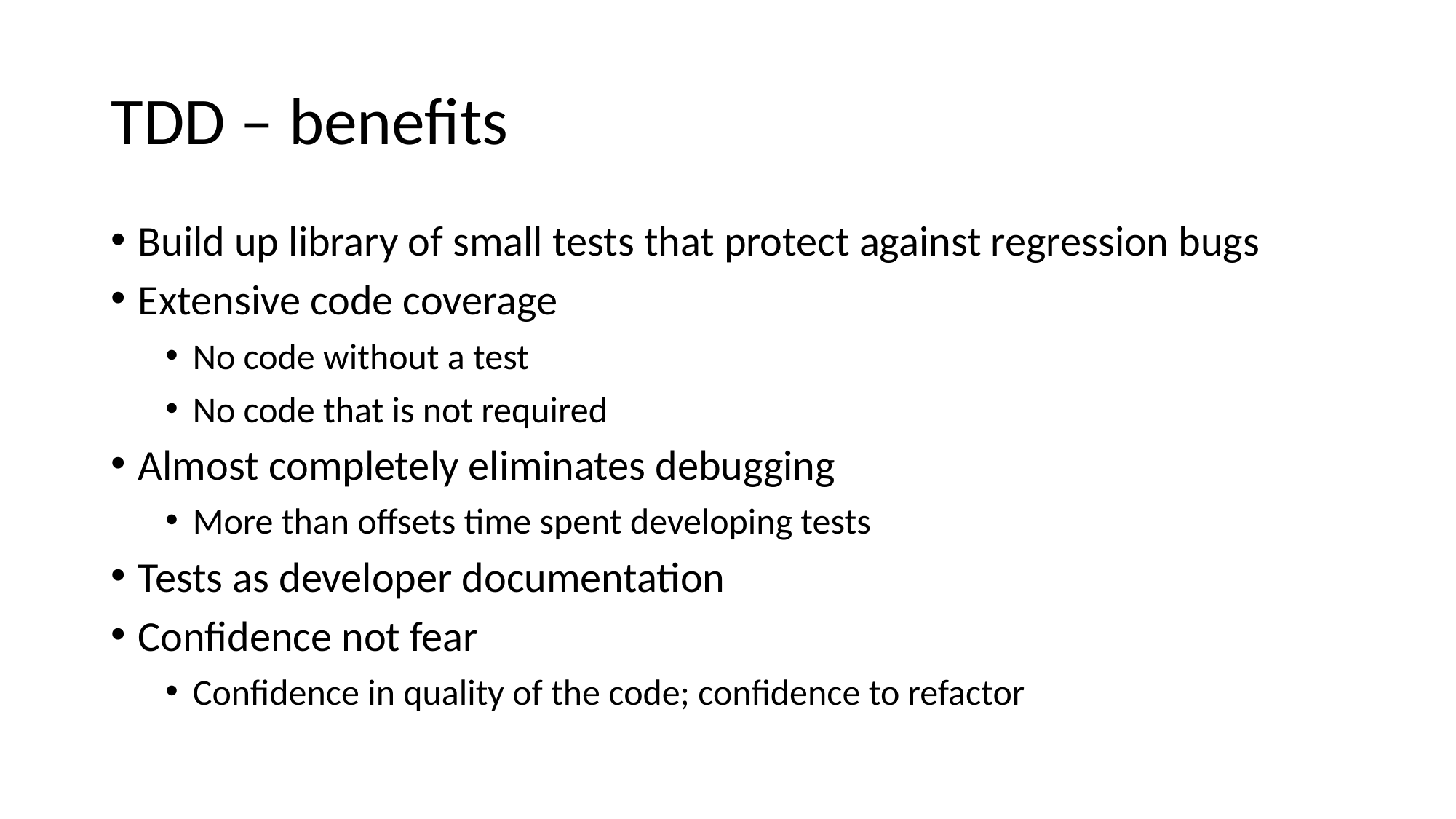

# TDD – benefits
Build up library of small tests that protect against regression bugs
Extensive code coverage
No code without a test
No code that is not required
Almost completely eliminates debugging
More than offsets time spent developing tests
Tests as developer documentation
Confidence not fear
Confidence in quality of the code; confidence to refactor